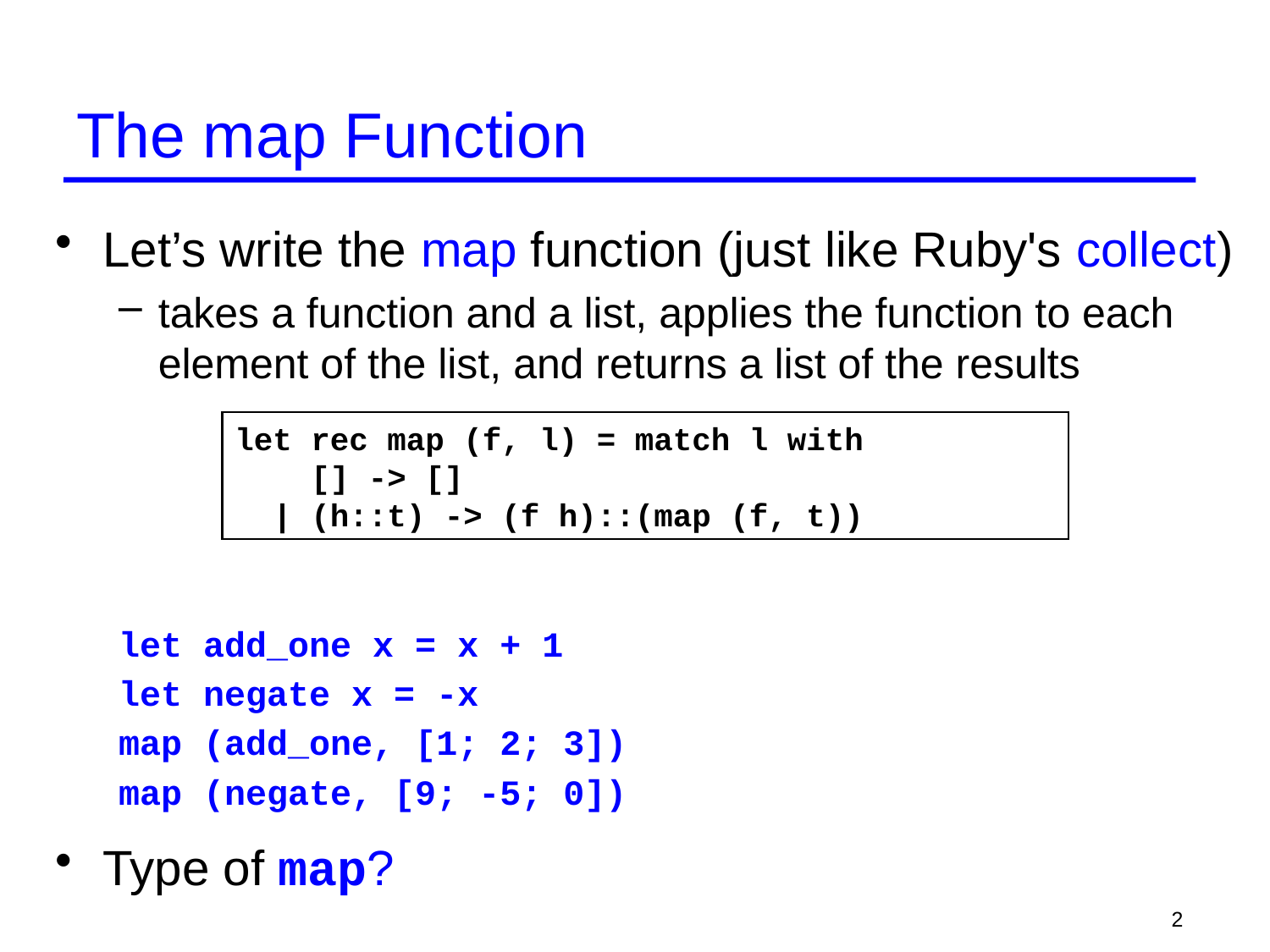

# The map Function
Let’s write the map function (just like Ruby's collect)
takes a function and a list, applies the function to each element of the list, and returns a list of the results

let add_one x = x + 1
let negate x = -x
map (add_one, [1; 2; 3])
map (negate, [9; -5; 0])
Type of map?
let rec map (f, l) = match l with
    [] -> []
  | (h::t) -> (f h)::(map (f, t))
2